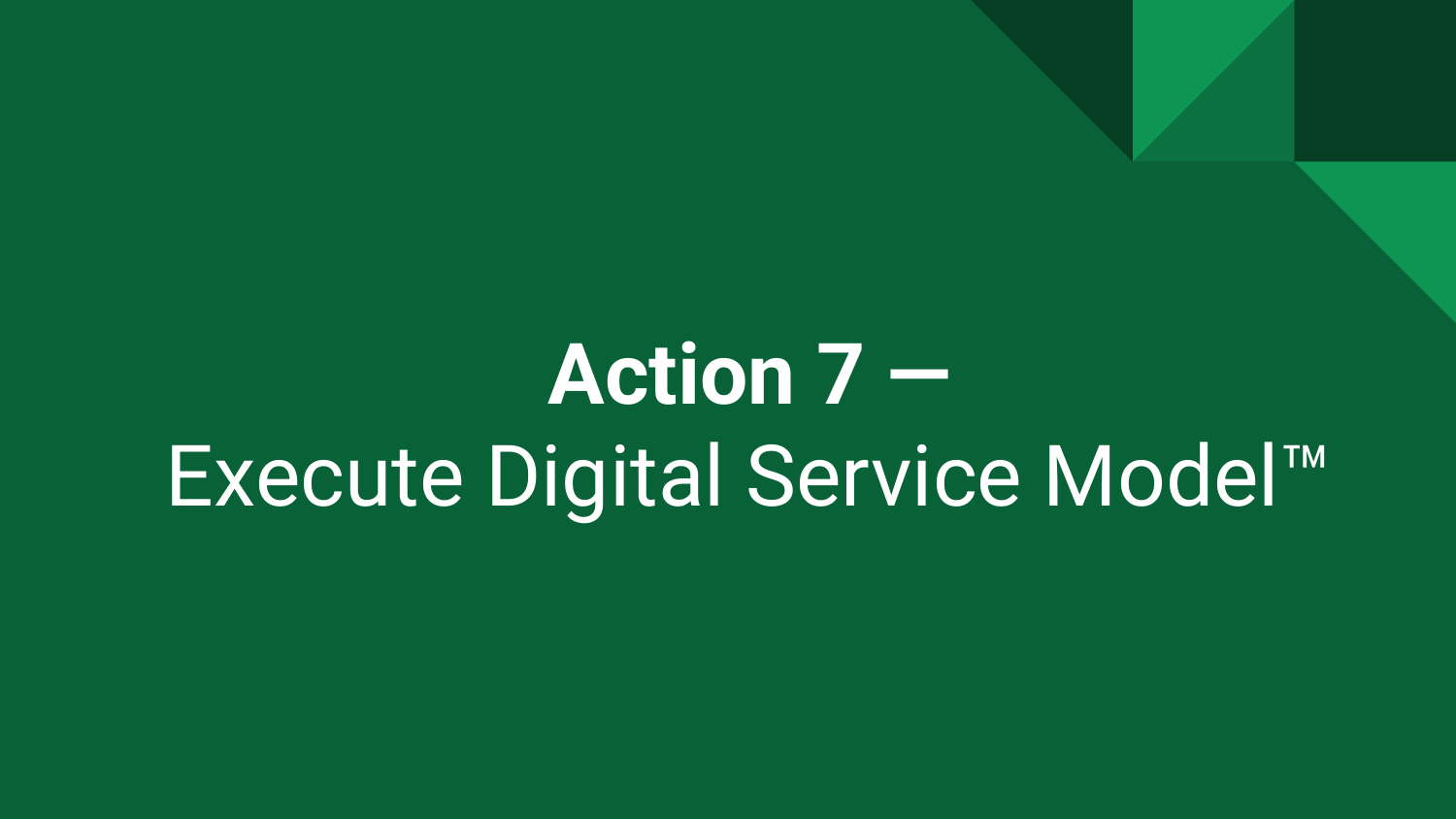

# Action 7 —
Execute Digital Service Model™